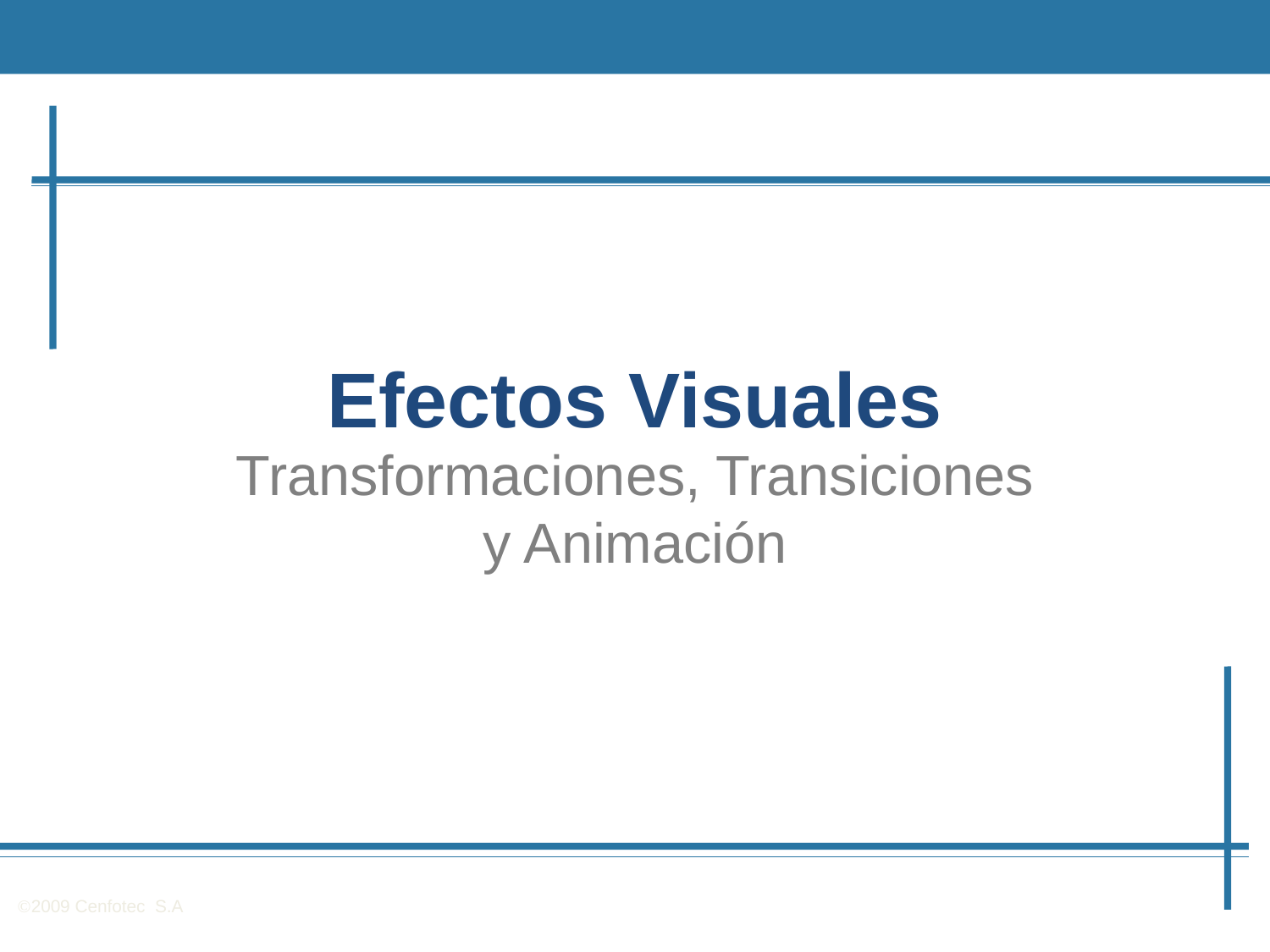

# Efectos Visuales
Transformaciones, Transiciones
y Animación